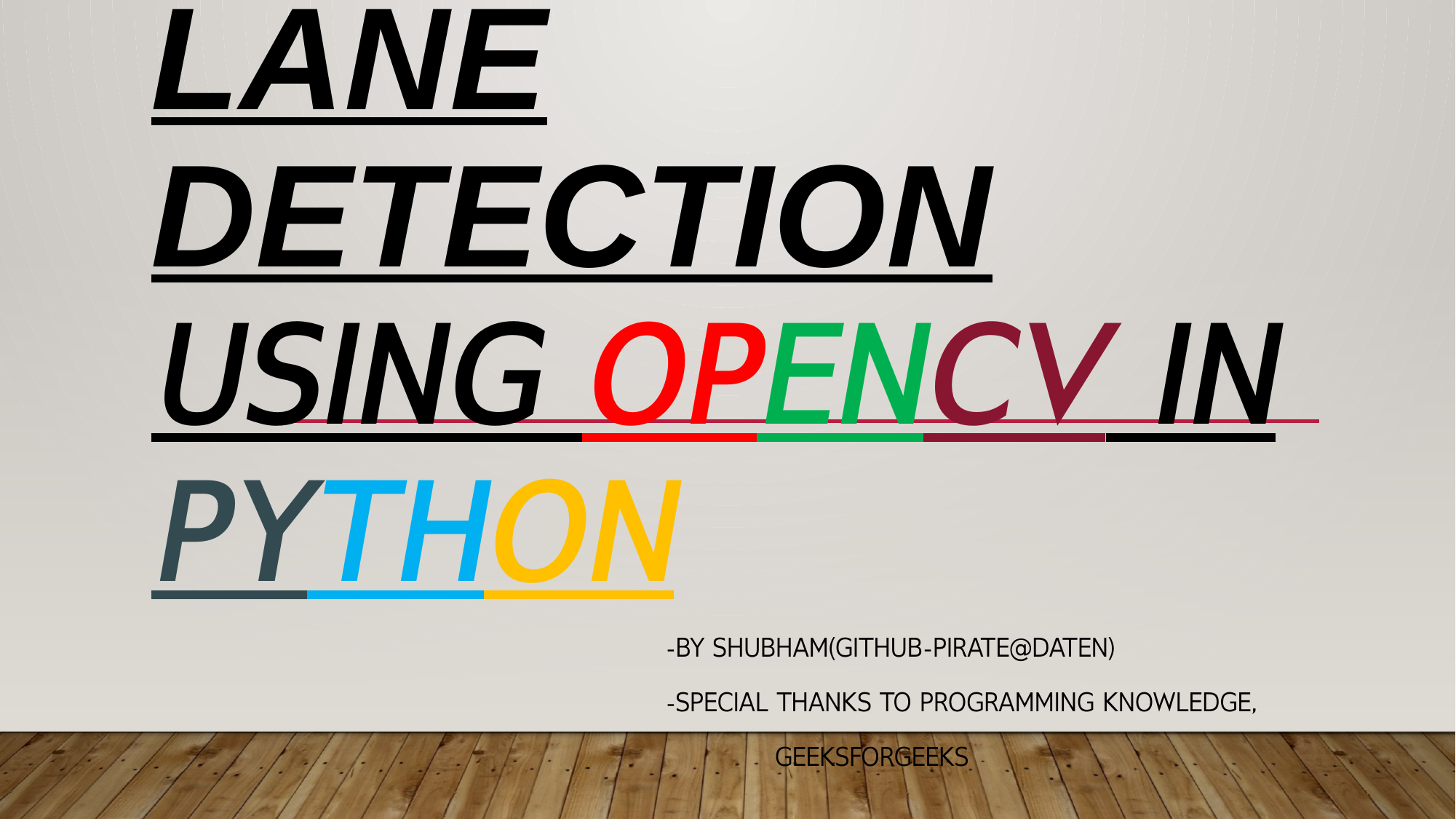

# Lane Detection using OpenCV in Python
						-by shubham(GIThub-pirate@Daten)
						-special thanks to Programming Knowledge,
							GeeksforGeeks